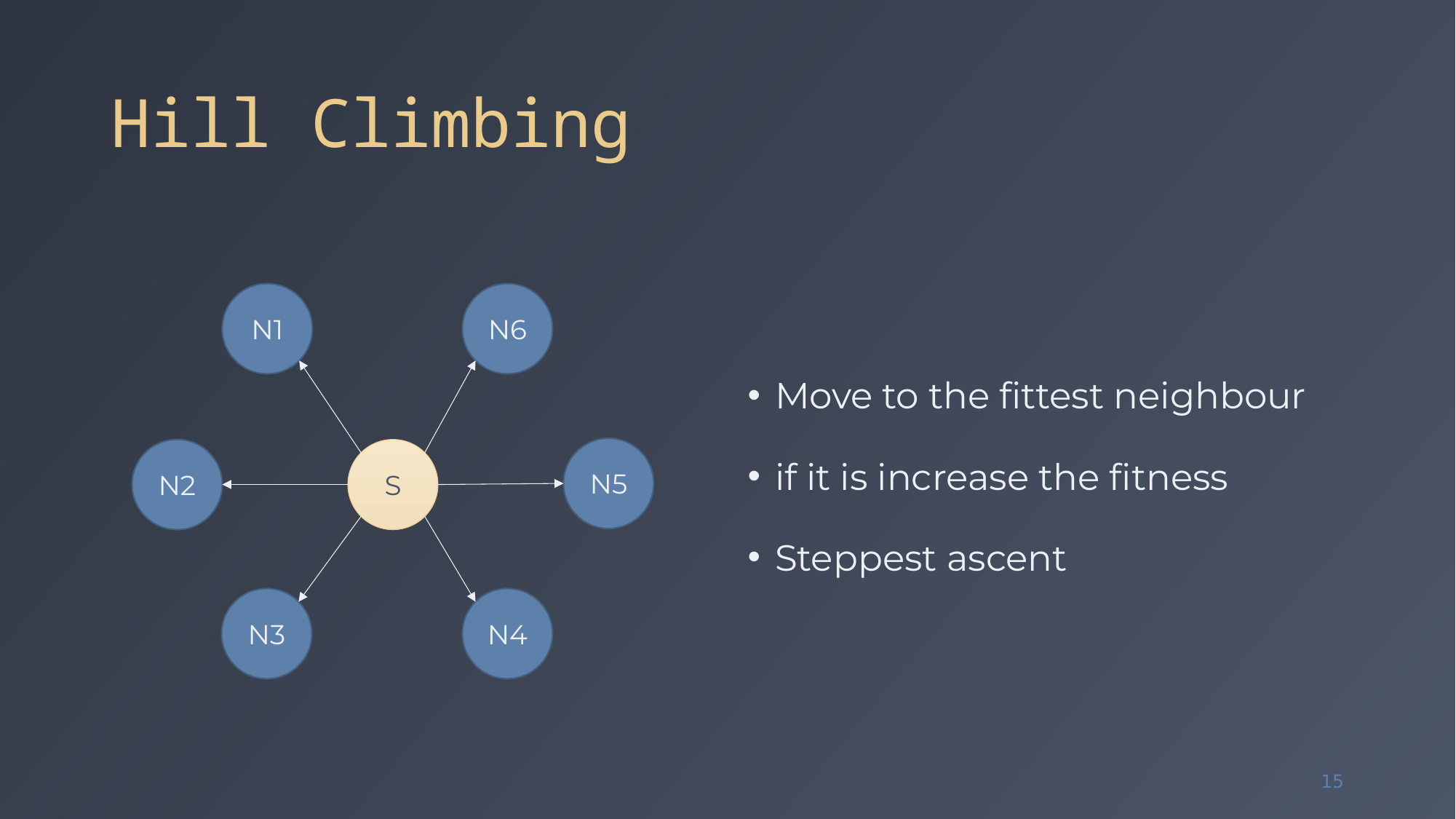

# Hill Climbing
Move to the fittest neighbour
if it is increase the fitness
Steppest ascent
N1
N6
N5
N2
S
N4
N3
15